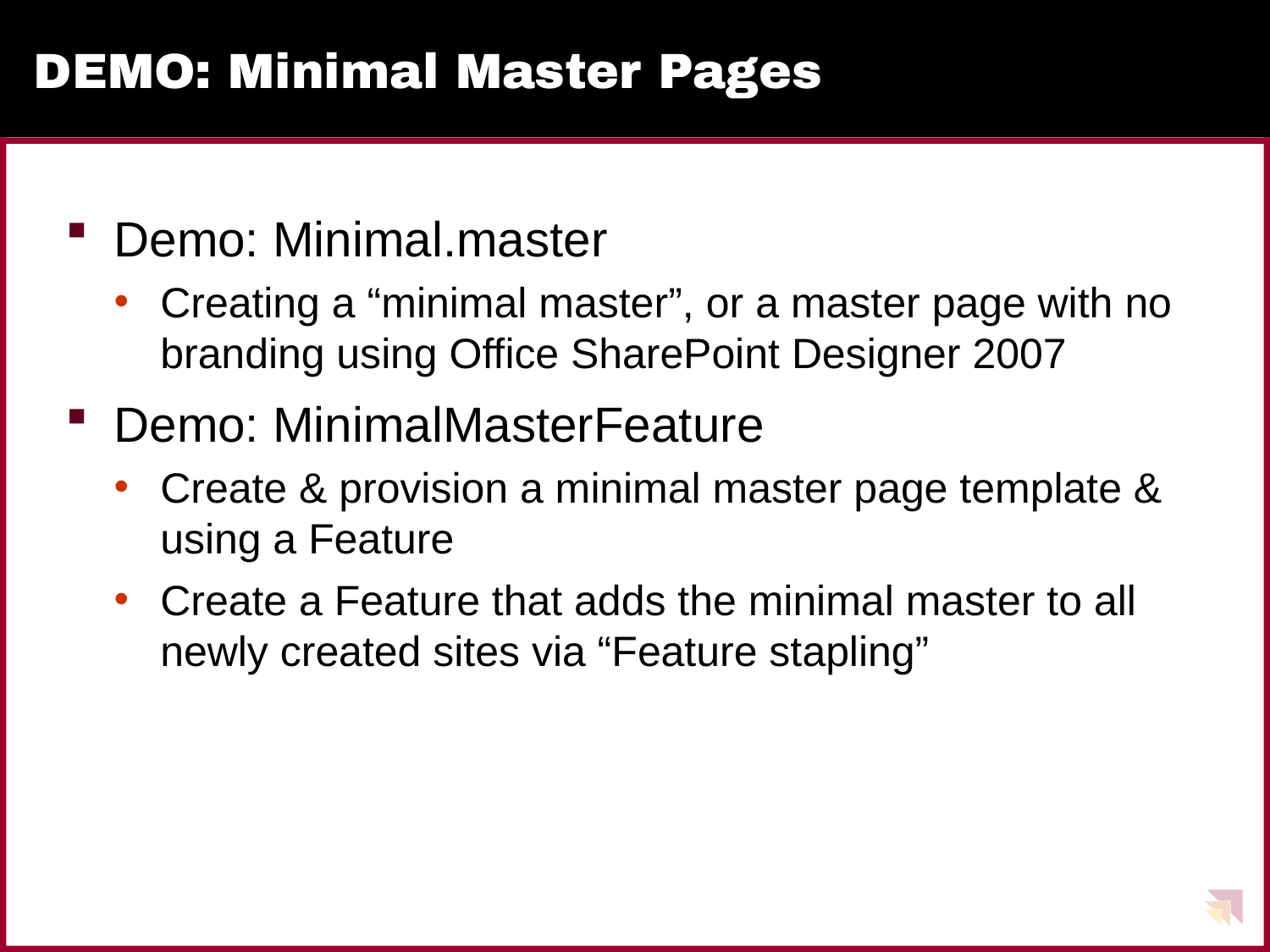

# DEMO: Minimal Master Pages
Demo: Minimal.master
Creating a “minimal master”, or a master page with no branding using Office SharePoint Designer 2007
Demo: MinimalMasterFeature
Create & provision a minimal master page template & using a Feature
Create a Feature that adds the minimal master to all newly created sites via “Feature stapling”